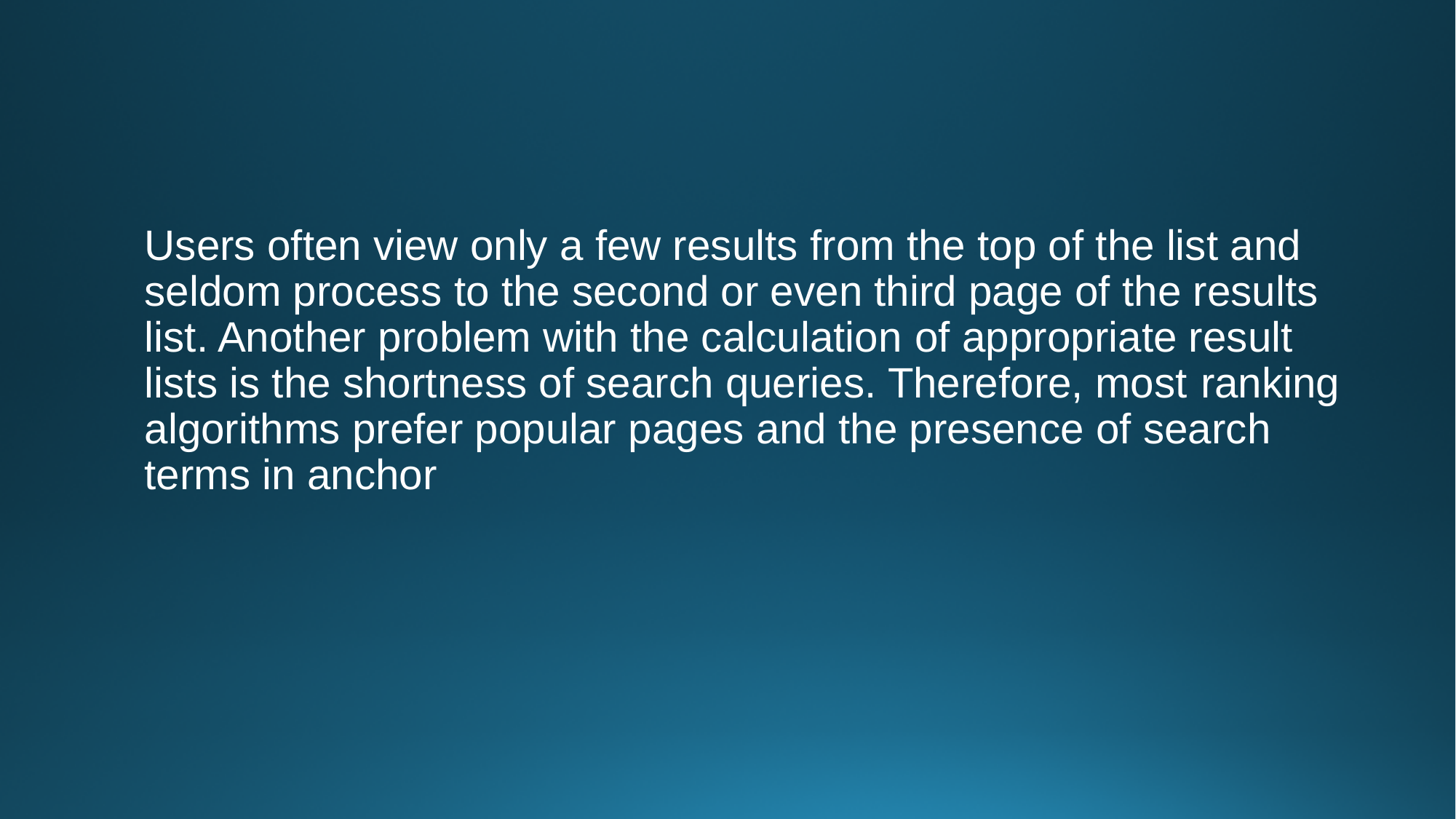

#
Users often view only a few results from the top of the list and seldom process to the second or even third page of the results list. Another problem with the calculation of appropriate result lists is the shortness of search queries. Therefore, most ranking algorithms prefer popular pages and the presence of search terms in anchor